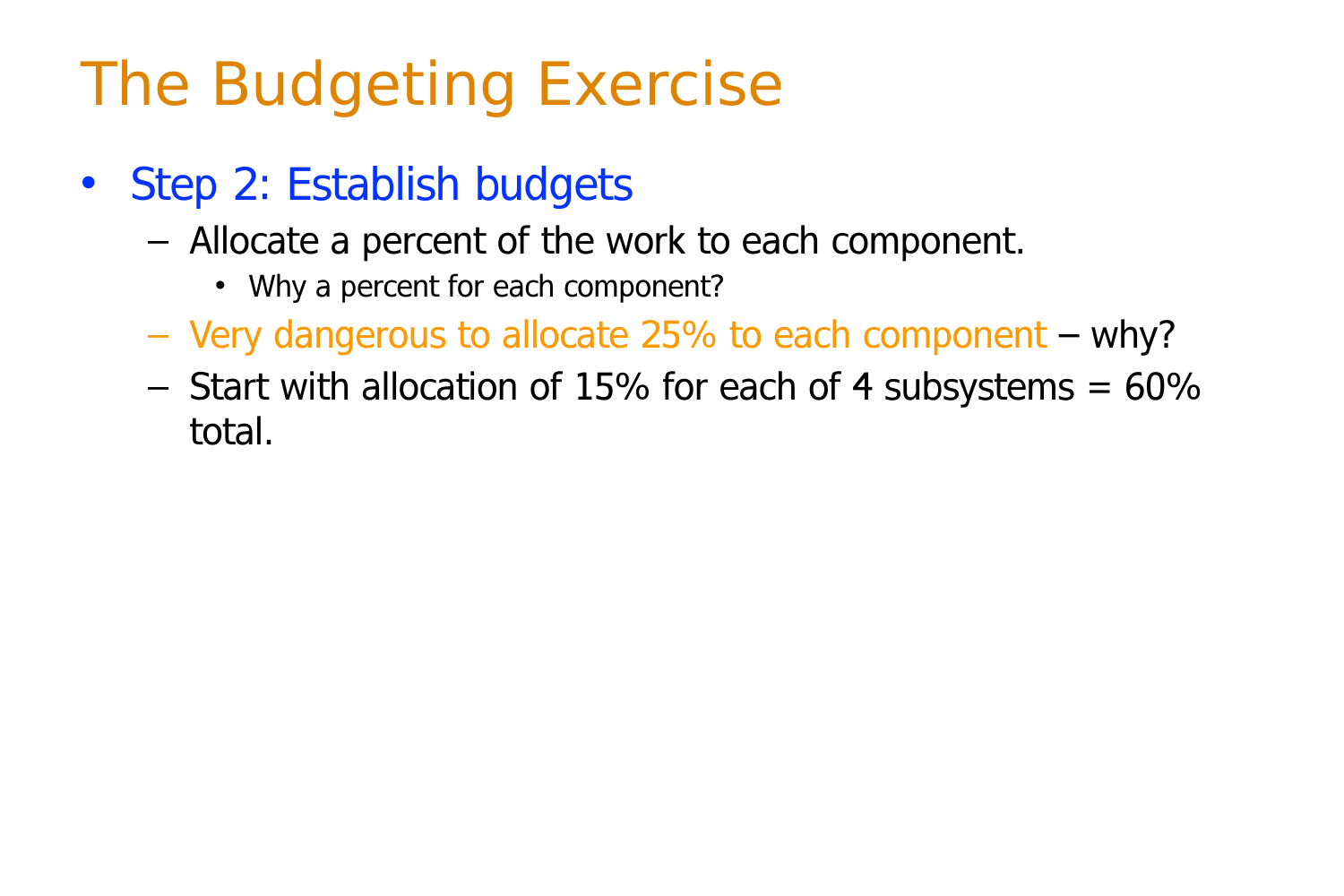

# The Budgeting Exercise
Step 2: Establish budgets
Allocate a percent of the work to each component.
Why a percent for each component?
Very dangerous to allocate 25% to each component – why?
Start with allocation of 15% for each of 4 subsystems = 60% total.